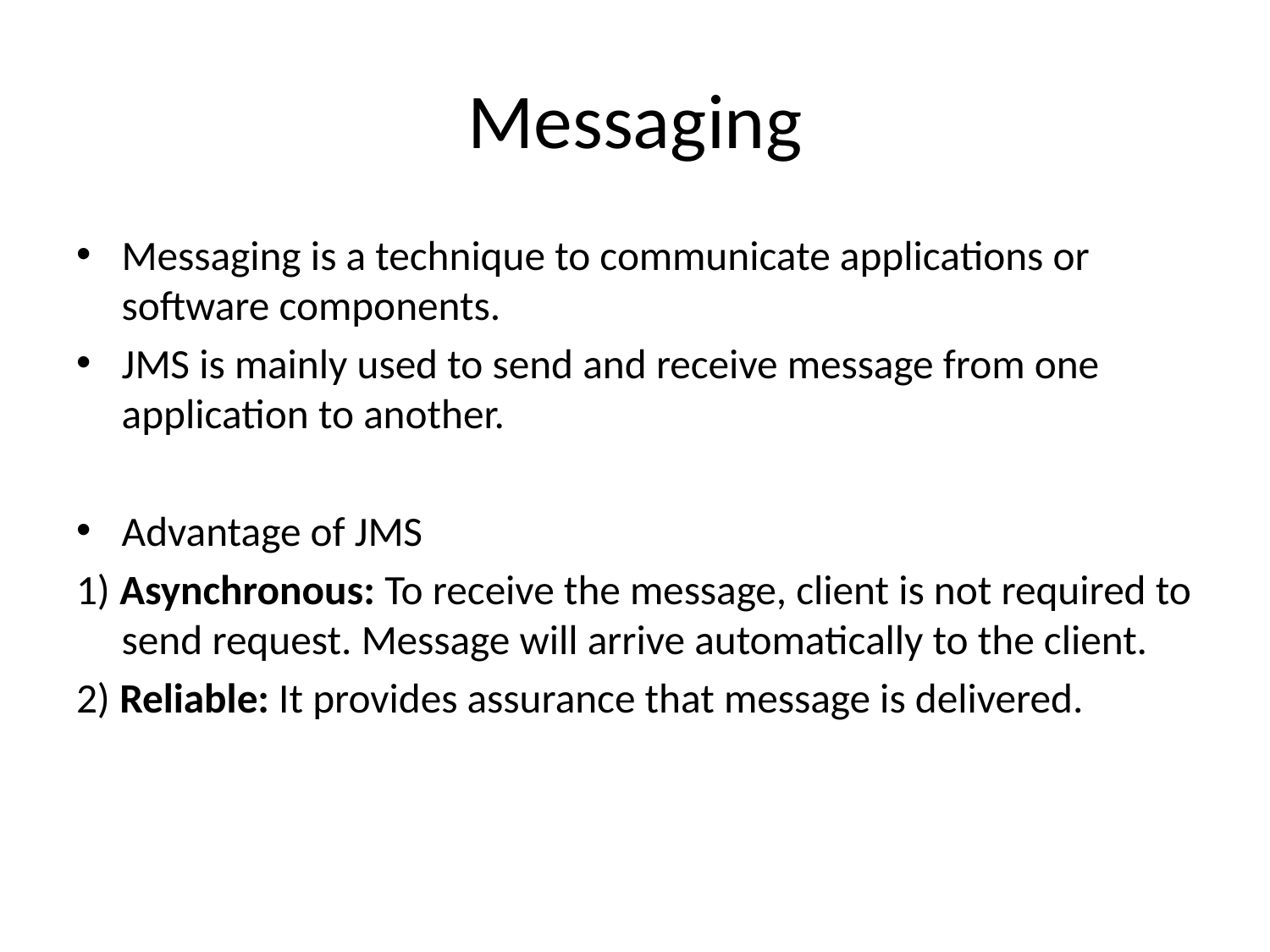

# Messaging
Messaging is a technique to communicate applications or software components.
JMS is mainly used to send and receive message from one application to another.

Advantage of JMS
1) Asynchronous: To receive the message, client is not required to send request. Message will arrive automatically to the client.
2) Reliable: It provides assurance that message is delivered.